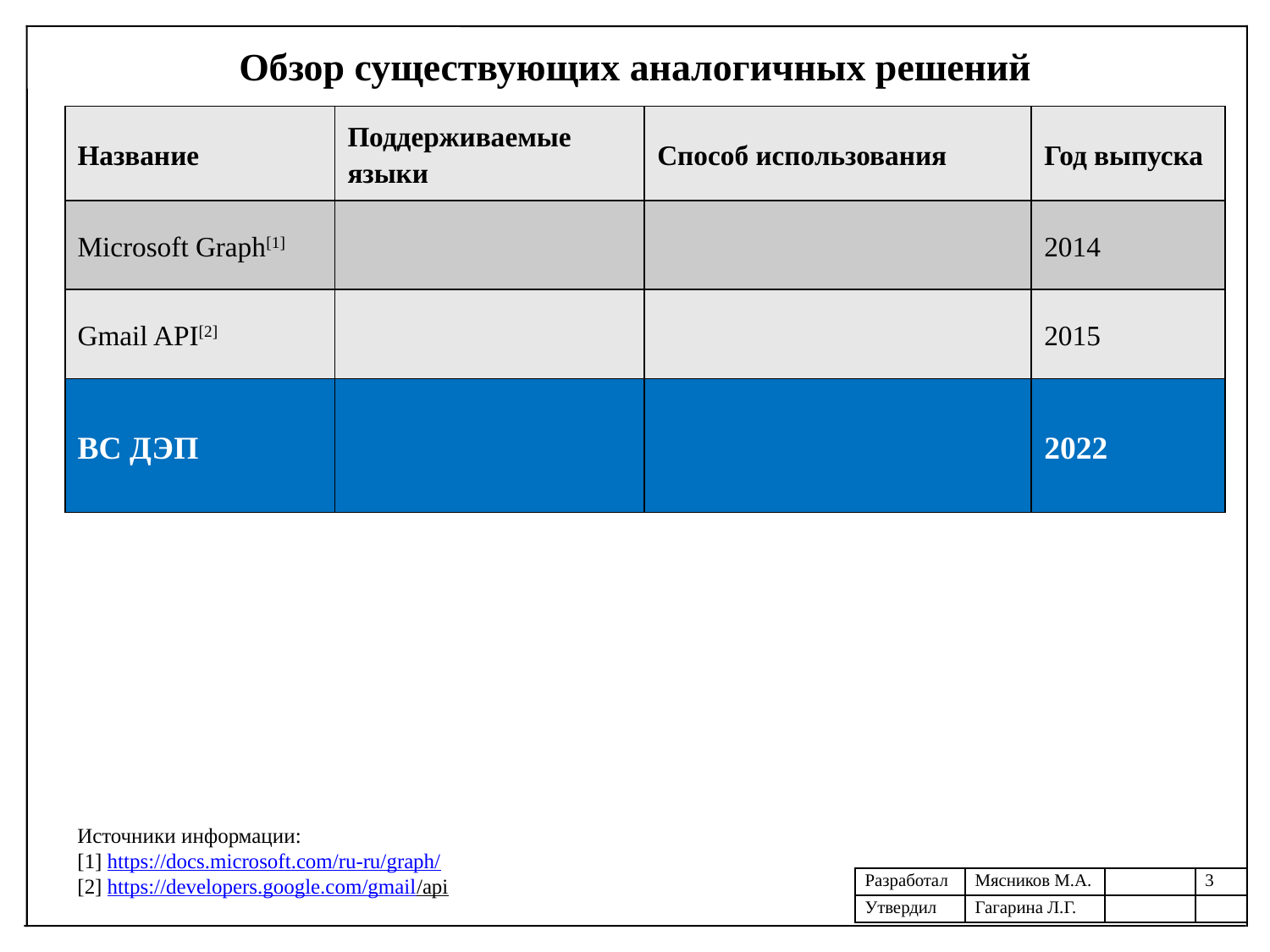

Обзор существующих аналогичных решений
| Название | Поддерживаемые языки | Способ использования | Год выпуска |
| --- | --- | --- | --- |
| Microsoft Graph[1] |  |  | 2014 |
| Gmail API[2] |  |  | 2015 |
| ВС ДЭП |  |  | 2022 |
Источники информации:
[1] https://docs.microsoft.com/ru-ru/graph/
[2] https://developers.google.com/gmail/api
| Разработал | Мясников М.А. |  | 3 |
| --- | --- | --- | --- |
| Утвердил | Гагарина Л.Г. |  |  |